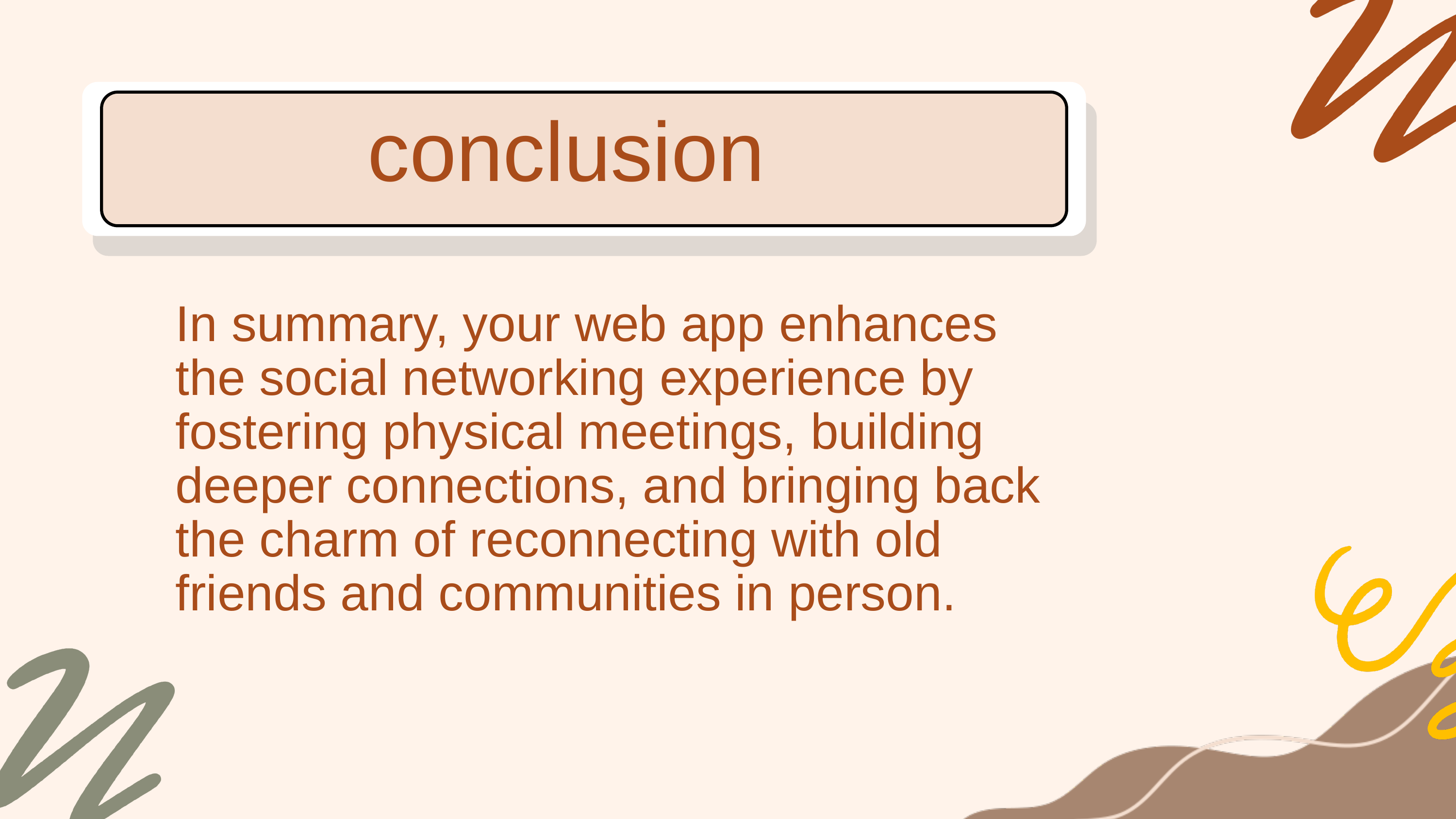

conclusion
In summary, your web app enhances the social networking experience by fostering physical meetings, building deeper connections, and bringing back the charm of reconnecting with old friends and communities in person.